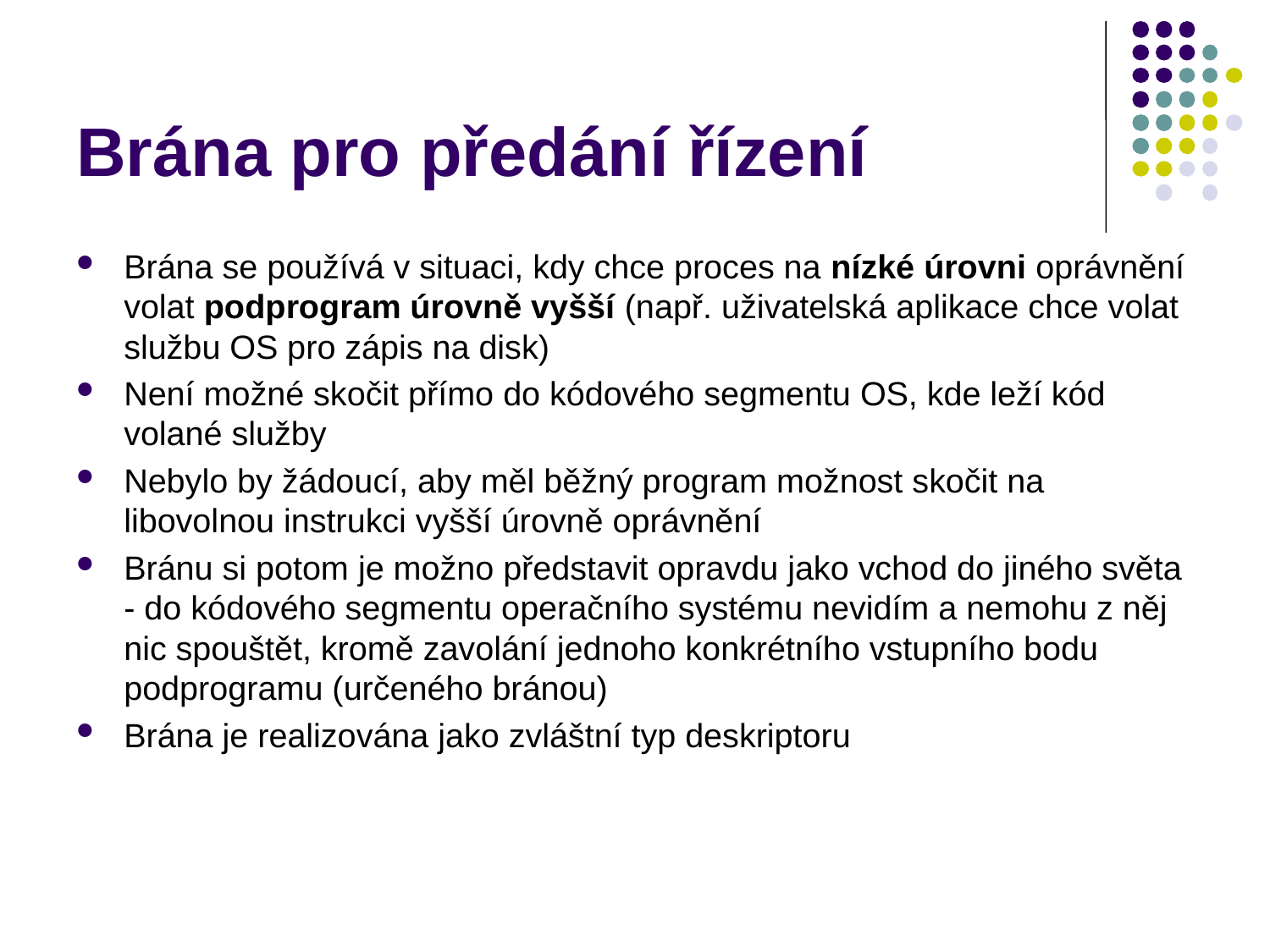

# Brána pro předání řízení
Brána se používá v situaci, kdy chce proces na nízké úrovni oprávnění volat podprogram úrovně vyšší (např. uživatelská aplikace chce volat službu OS pro zápis na disk)
Není možné skočit přímo do kódového segmentu OS, kde leží kód volané služby
Nebylo by žádoucí, aby měl běžný program možnost skočit na libovolnou instrukci vyšší úrovně oprávnění
Bránu si potom je možno představit opravdu jako vchod do jiného světa - do kódového segmentu operačního systému nevidím a nemohu z něj nic spouštět, kromě zavolání jednoho konkrétního vstupního bodu podprogramu (určeného bránou)
Brána je realizována jako zvláštní typ deskriptoru